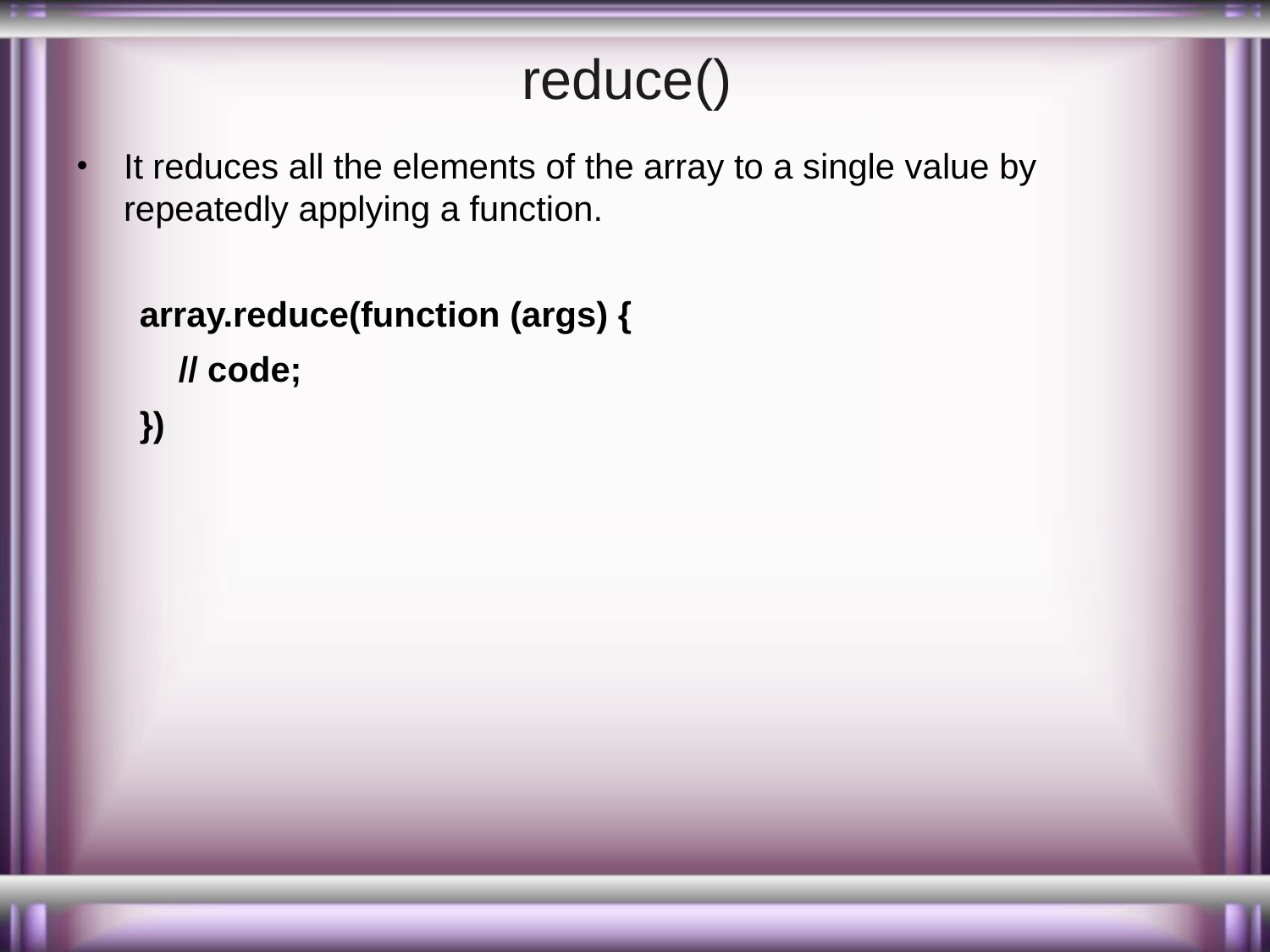

# reduce()
It reduces all the elements of the array to a single value by repeatedly applying a function.

array.reduce(function (args) {
    // code;
})